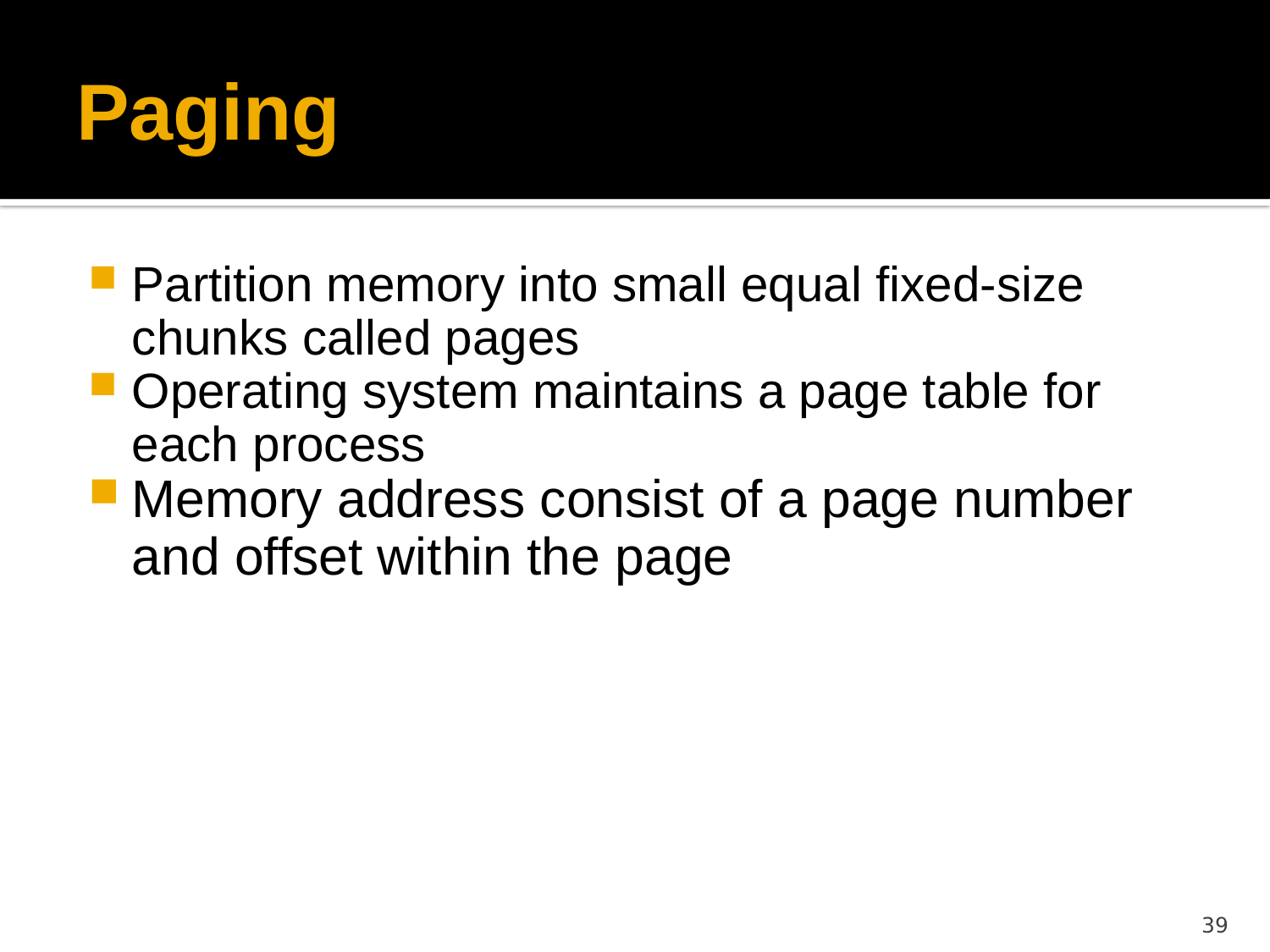

# Paging
Partition memory into small equal fixed-size chunks called pages
Operating system maintains a page table for each process
Memory address consist of a page number and offset within the page

39